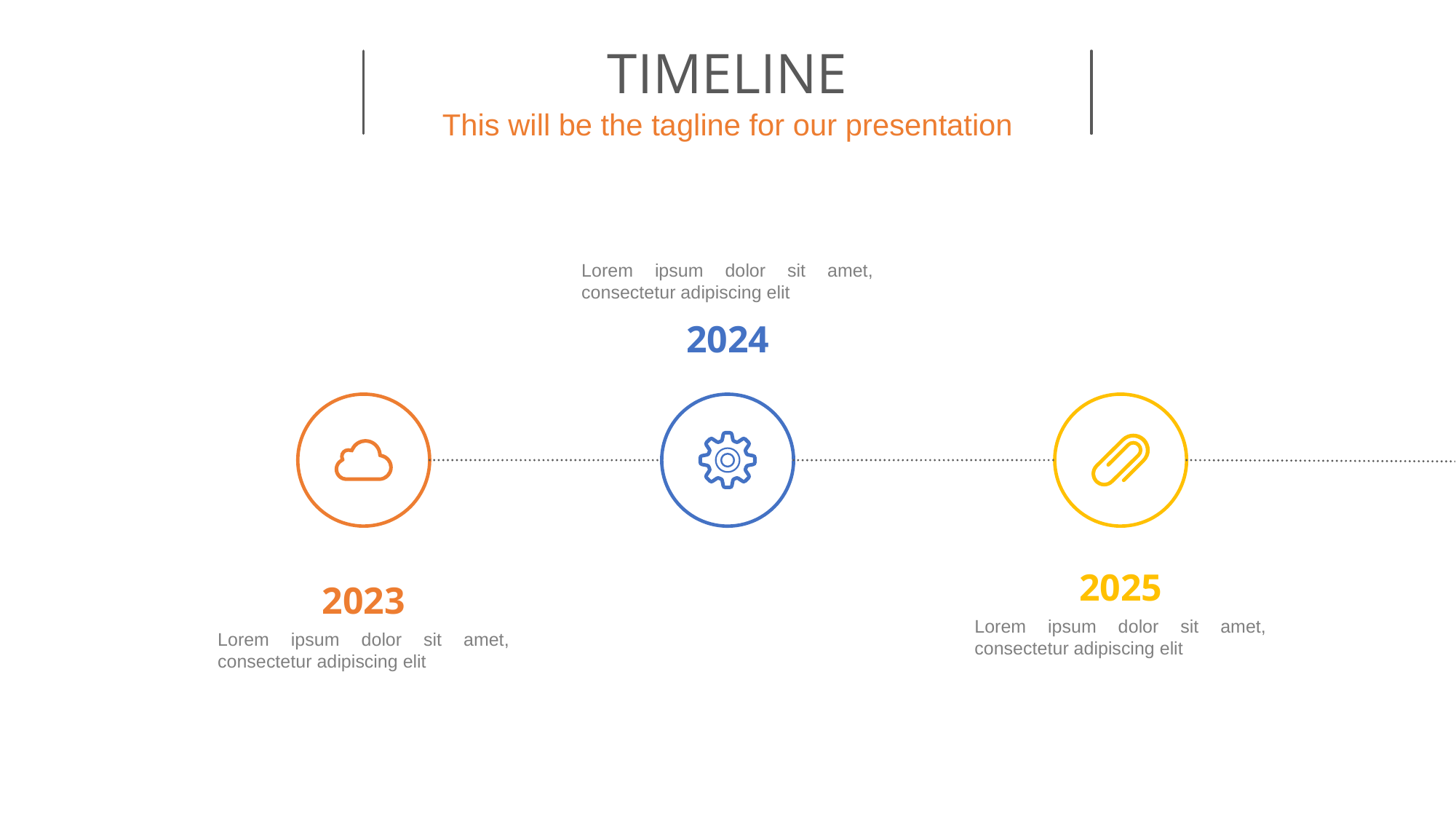

TIMELINE
This will be the tagline for our presentation
Lorem ipsum dolor sit amet, consectetur adipiscing elit
2024

2025
Lorem ipsum dolor sit amet, consectetur adipiscing elit
2023
Lorem ipsum dolor sit amet, consectetur adipiscing elit